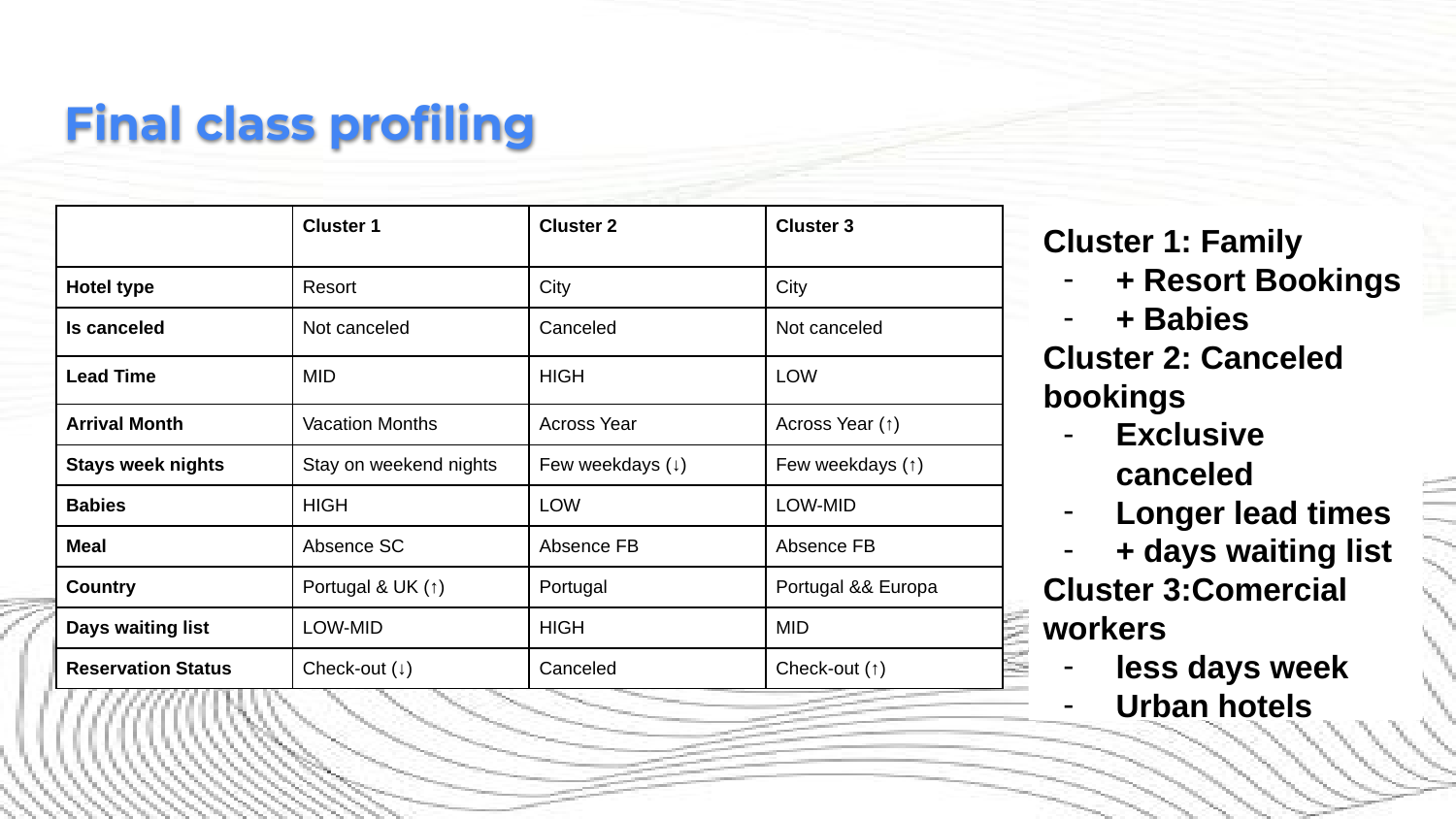

# Final class profiling
|  | Cluster 1 | Cluster 2 | Cluster 3 |
| --- | --- | --- | --- |
| Hotel type | Resort | City | City |
| Is canceled | Not canceled | Canceled | Not canceled |
| Lead Time | MID | HIGH | LOW |
| Arrival Month | Vacation Months | Across Year | Across Year (↑) |
| Stays week nights | Stay on weekend nights | Few weekdays (↓) | Few weekdays (↑) |
| Babies | HIGH | LOW | LOW-MID |
| Meal | Absence SC | Absence FB | Absence FB |
| Country | Portugal & UK (↑) | Portugal | Portugal && Europa |
| Days waiting list | LOW-MID | HIGH | MID |
| Reservation Status | Check-out (↓) | Canceled | Check-out (↑) |
Cluster 1: Family
+ Resort Bookings
+ Babies
Cluster 2: Canceled bookings
Exclusive canceled
Longer lead times
+ days waiting list
Cluster 3:Comercial workers
less days week
Urban hotels